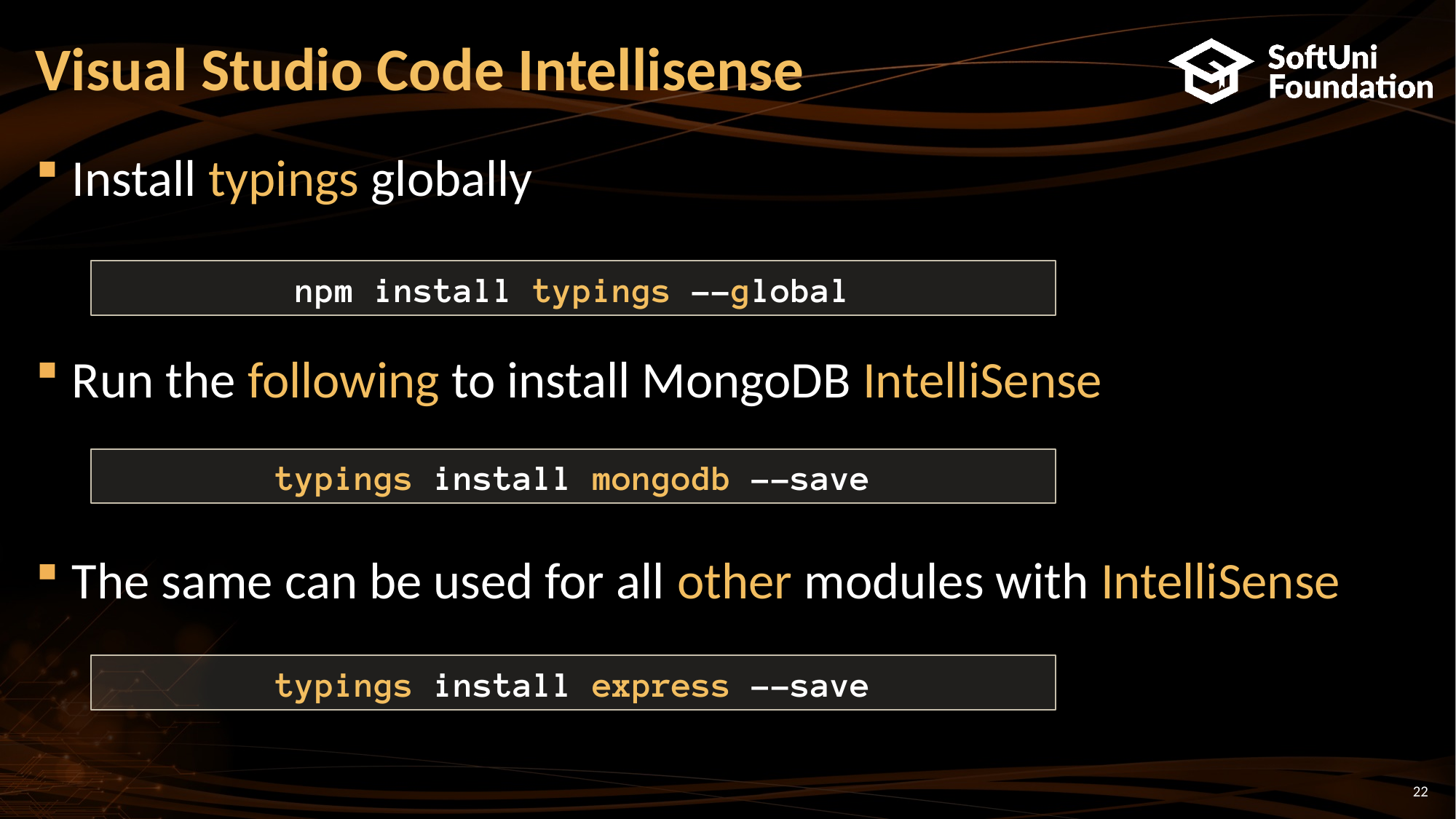

# Visual Studio Code Intellisense
Install typings globally
Run the following to install MongoDB IntelliSense
The same can be used for all other modules with IntelliSense
npm install typings --global
typings install mongodb --save
typings install express --save
22